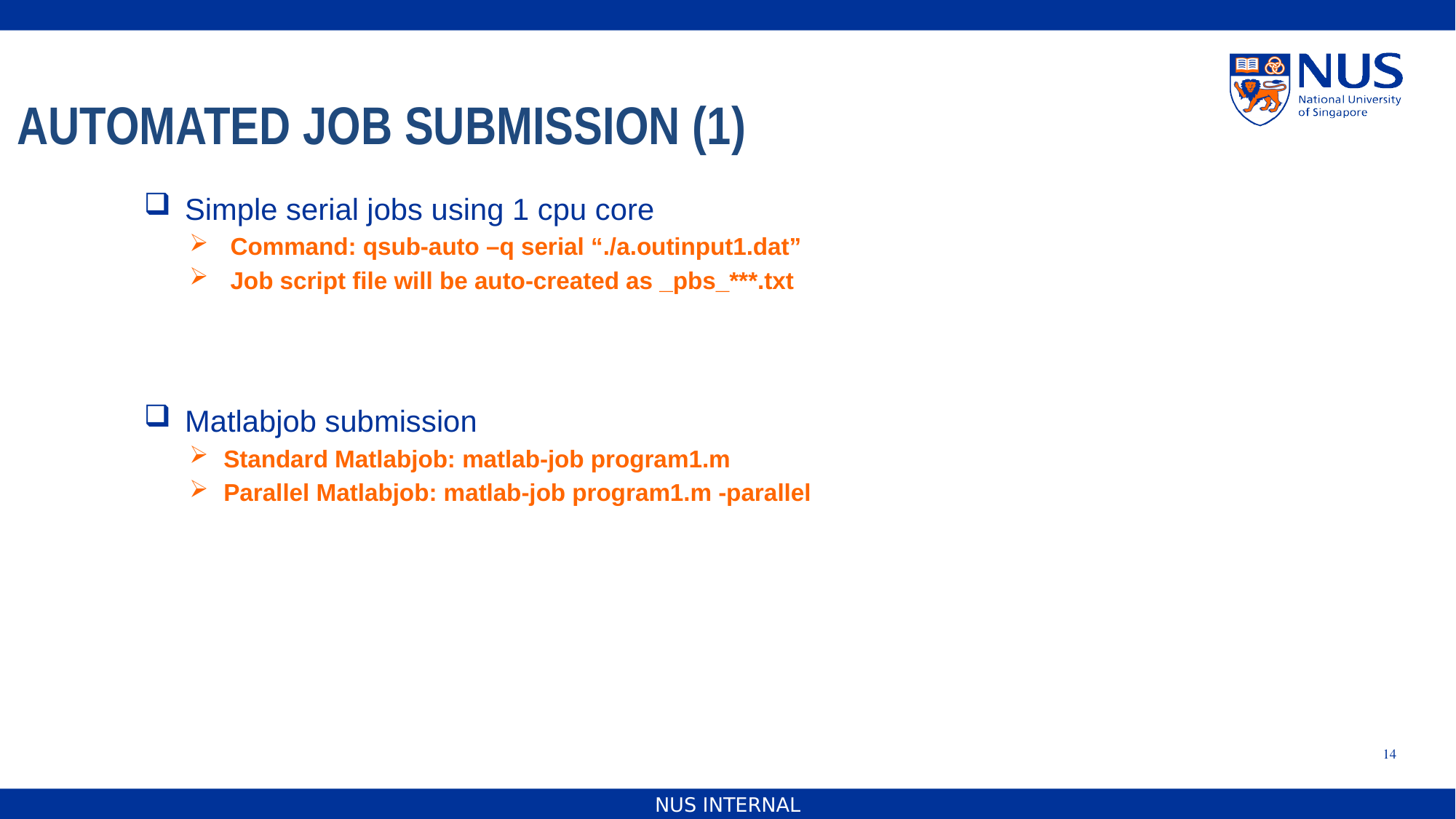

AUTOMATED JOB SUBMISSION (1)

Simple serial jobs using 1 cpu core
Command: qsub-auto –q serial “./a.outinput1.dat”
Job script file will be auto-created as _pbs_***.txt

Matlabjob submission
Standard Matlabjob: matlab-job program1.m
Parallel Matlabjob: matlab-job program1.m -parallel

14